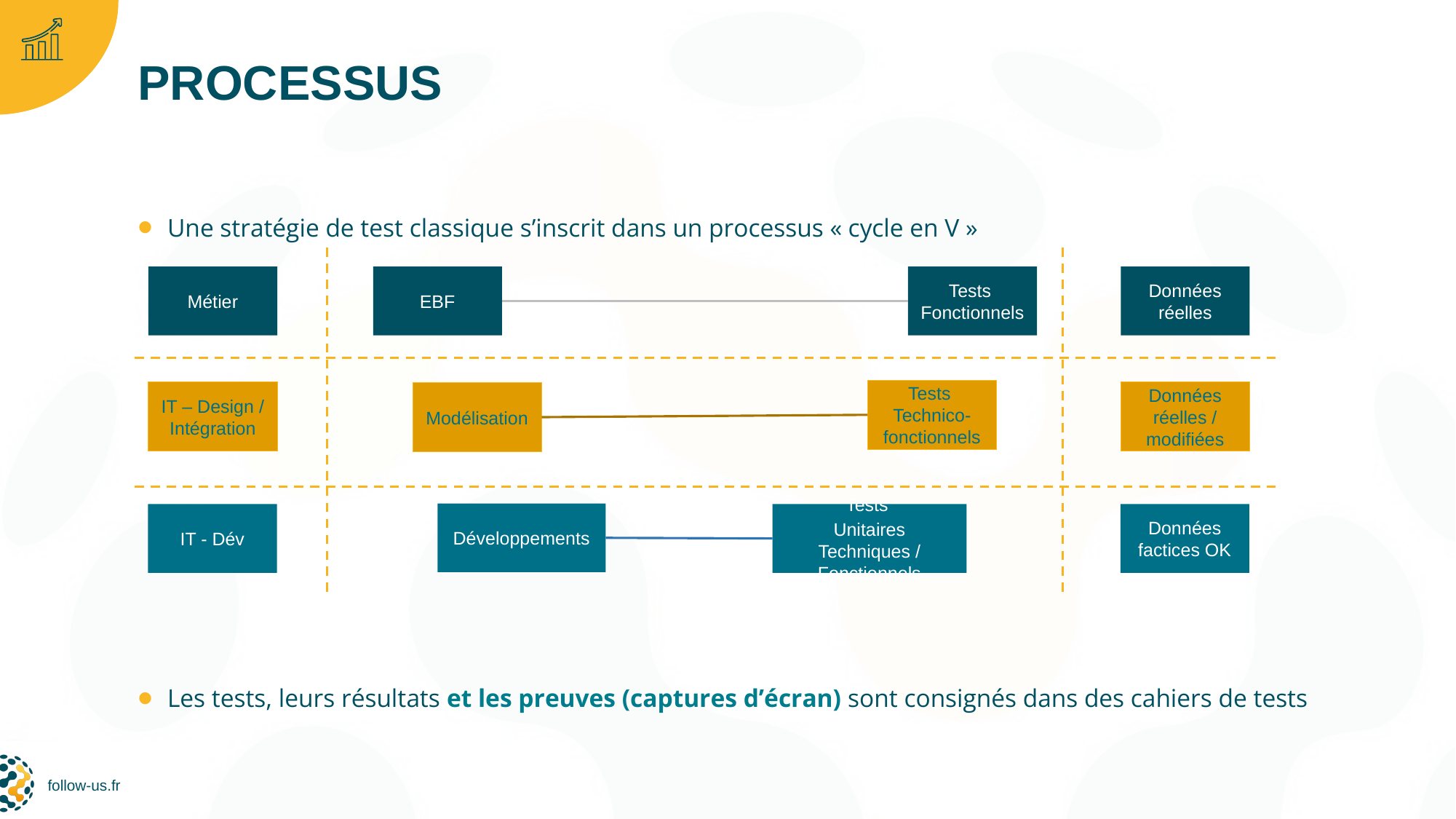

# Processus
Une stratégie de test classique s’inscrit dans un processus « cycle en V »

Les tests, leurs résultats et les preuves (captures d’écran) sont consignés dans des cahiers de tests

Métier
EBF
Tests
Fonctionnels
Données réelles
Tests
Technico-fonctionnels
IT – Design / Intégration
Données réelles / modifiées
Modélisation
Développements
IT - Dév
Tests
Unitaires Techniques / Fonctionnels
Données factices OK